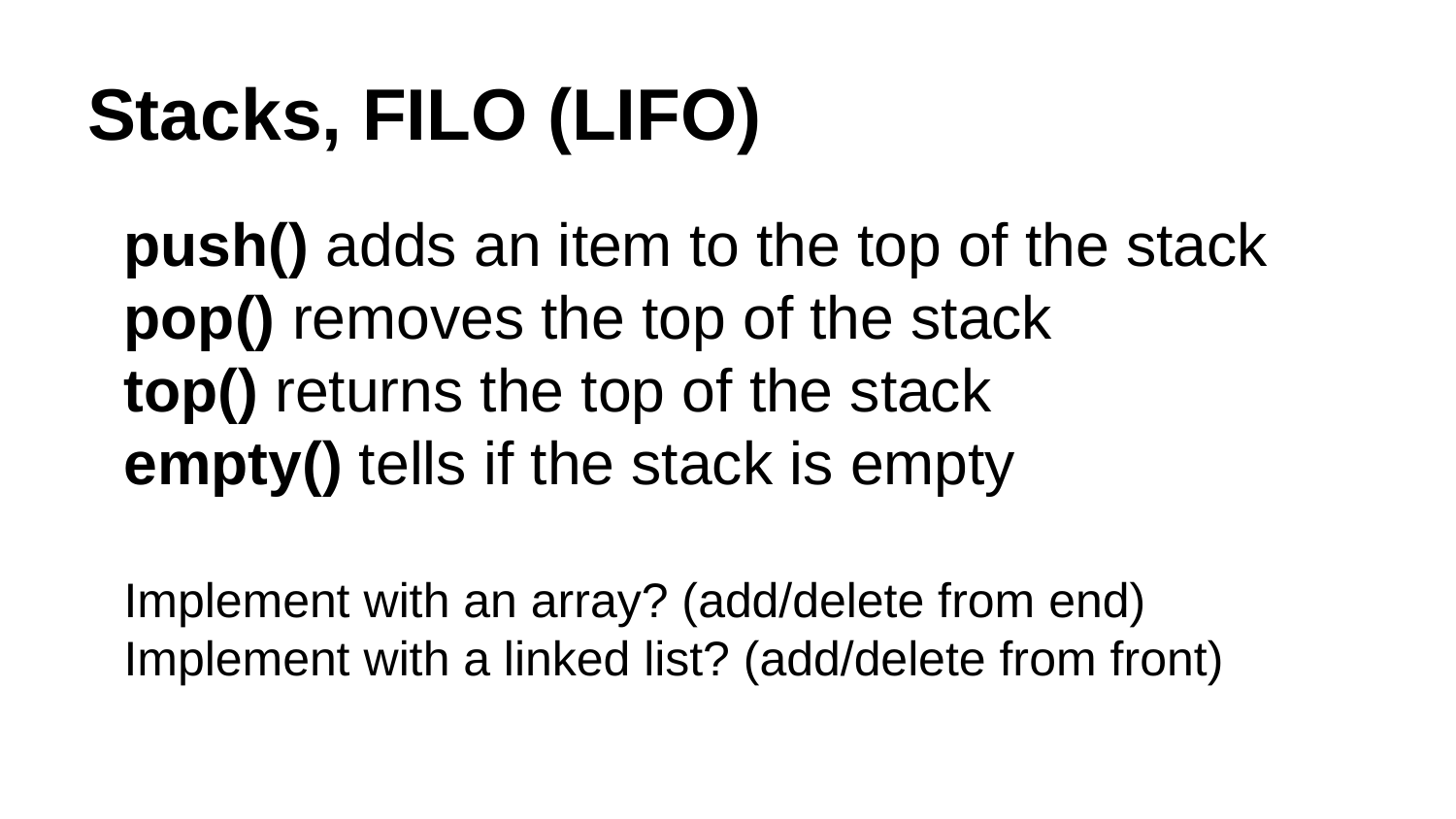

# Stacks, FILO (LIFO)
push() adds an item to the top of the stack
pop() removes the top of the stack
top() returns the top of the stack
empty() tells if the stack is empty

Implement with an array? (add/delete from end)
Implement with a linked list? (add/delete from front)